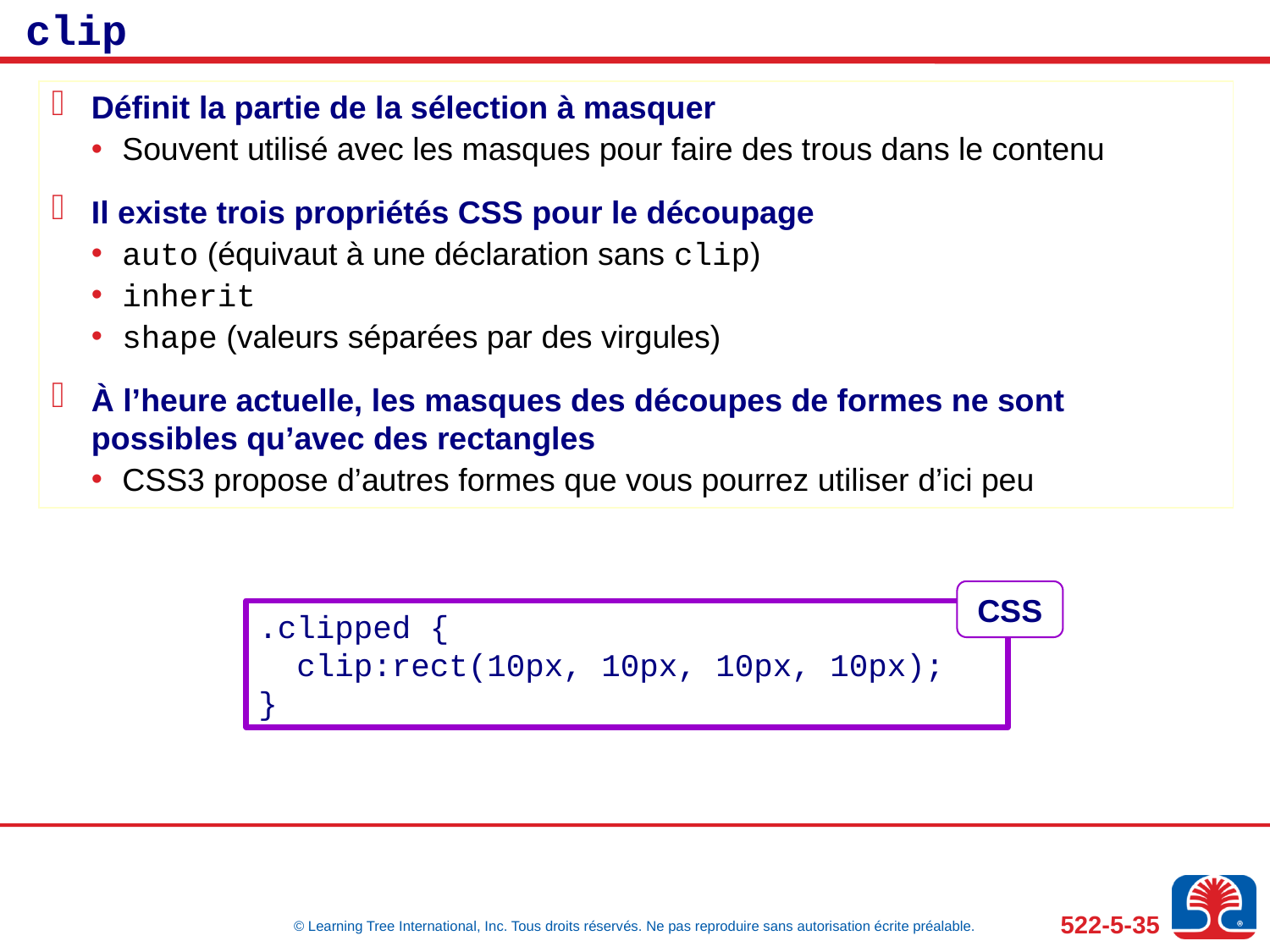

# clip
Définit la partie de la sélection à masquer
Souvent utilisé avec les masques pour faire des trous dans le contenu
Il existe trois propriétés CSS pour le découpage
auto (équivaut à une déclaration sans clip)
inherit
shape (valeurs séparées par des virgules)
À l’heure actuelle, les masques des découpes de formes ne sont possibles qu’avec des rectangles
CSS3 propose d’autres formes que vous pourrez utiliser d’ici peu
CSS
.clipped {
  clip:rect(10px, 10px, 10px, 10px);
}